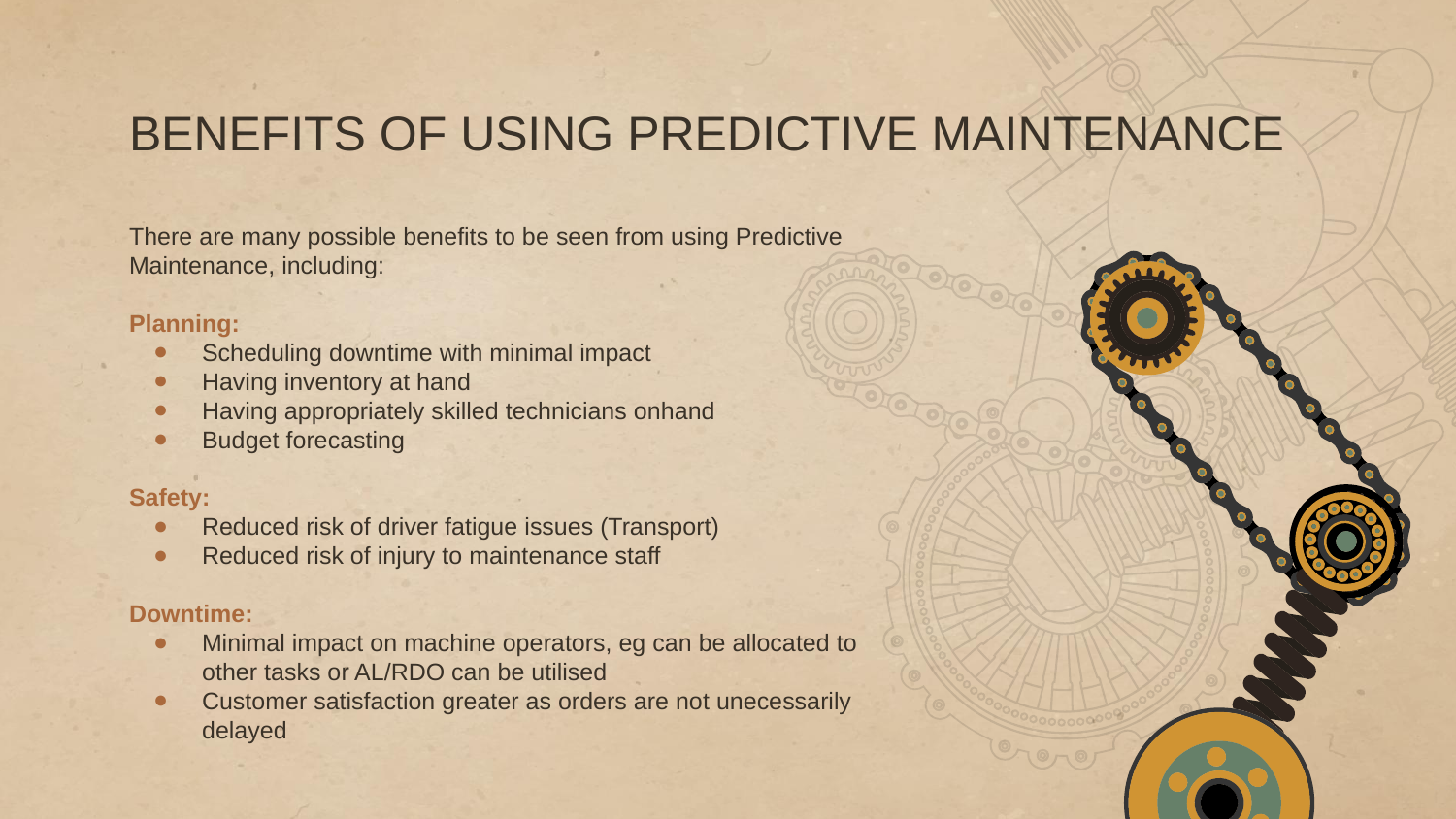

# BENEFITS OF USING PREDICTIVE MAINTENANCE
There are many possible benefits to be seen from using Predictive Maintenance, including:
Planning:
Scheduling downtime with minimal impact
Having inventory at hand
Having appropriately skilled technicians onhand
Budget forecasting

Safety:
Reduced risk of driver fatigue issues (Transport)
Reduced risk of injury to maintenance staff

Downtime:
Minimal impact on machine operators, eg can be allocated to other tasks or AL/RDO can be utilised
Customer satisfaction greater as orders are not unecessarily delayed